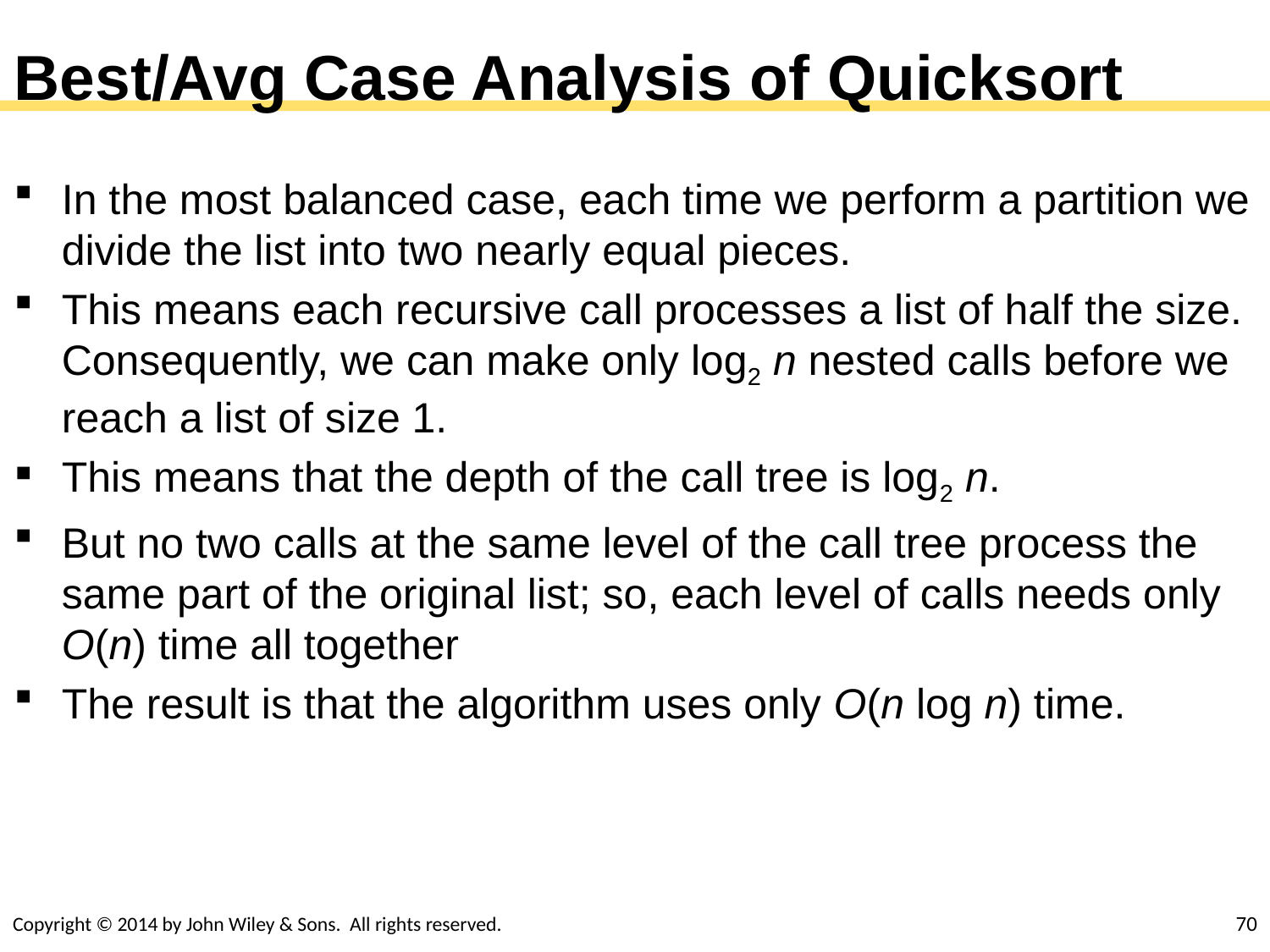

# Best/Avg Case Analysis of Quicksort
In the most balanced case, each time we perform a partition we divide the list into two nearly equal pieces.
This means each recursive call processes a list of half the size. Consequently, we can make only log2 n nested calls before we reach a list of size 1.
This means that the depth of the call tree is log2 n.
But no two calls at the same level of the call tree process the same part of the original list; so, each level of calls needs only O(n) time all together
The result is that the algorithm uses only O(n log n) time.